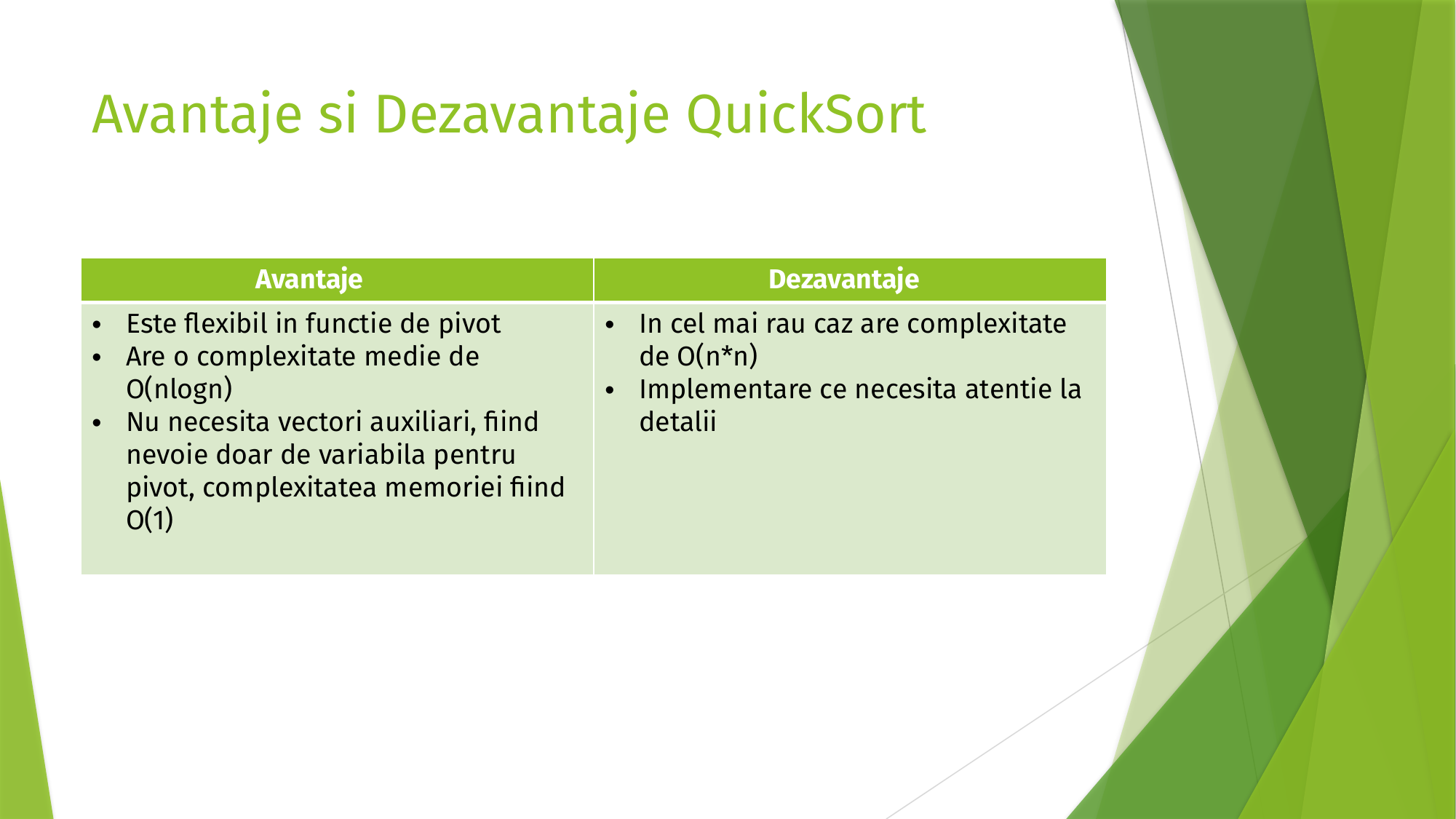

# Avantaje si Dezavantaje QuickSort
| Avantaje | Dezavantaje |
| --- | --- |
| Este flexibil in functie de pivot Are o complexitate medie de O(nlogn) Nu necesita vectori auxiliari, fiind nevoie doar de variabila pentru pivot, complexitatea memoriei fiind O(1) | In cel mai rau caz are complexitate de O(n\*n) Implementare ce necesita atentie la detalii |